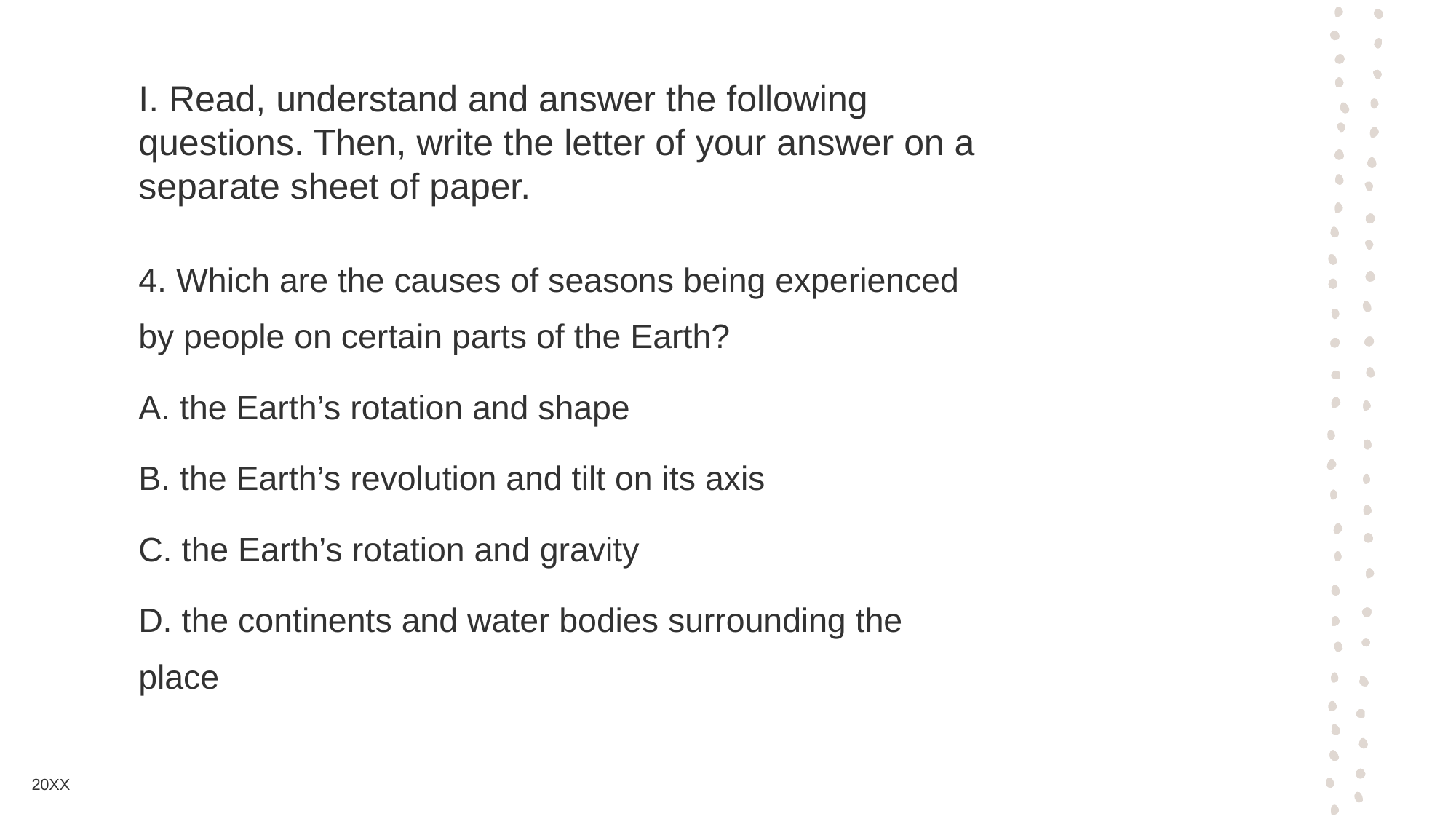

# I. Read, understand and answer the following questions. Then, write the letter of your answer on a separate sheet of paper.
4. Which are the causes of seasons being experienced by people on certain parts of the Earth?
A. the Earth’s rotation and shape
B. the Earth’s revolution and tilt on its axis
C. the Earth’s rotation and gravity
D. the continents and water bodies surrounding the place
20XX